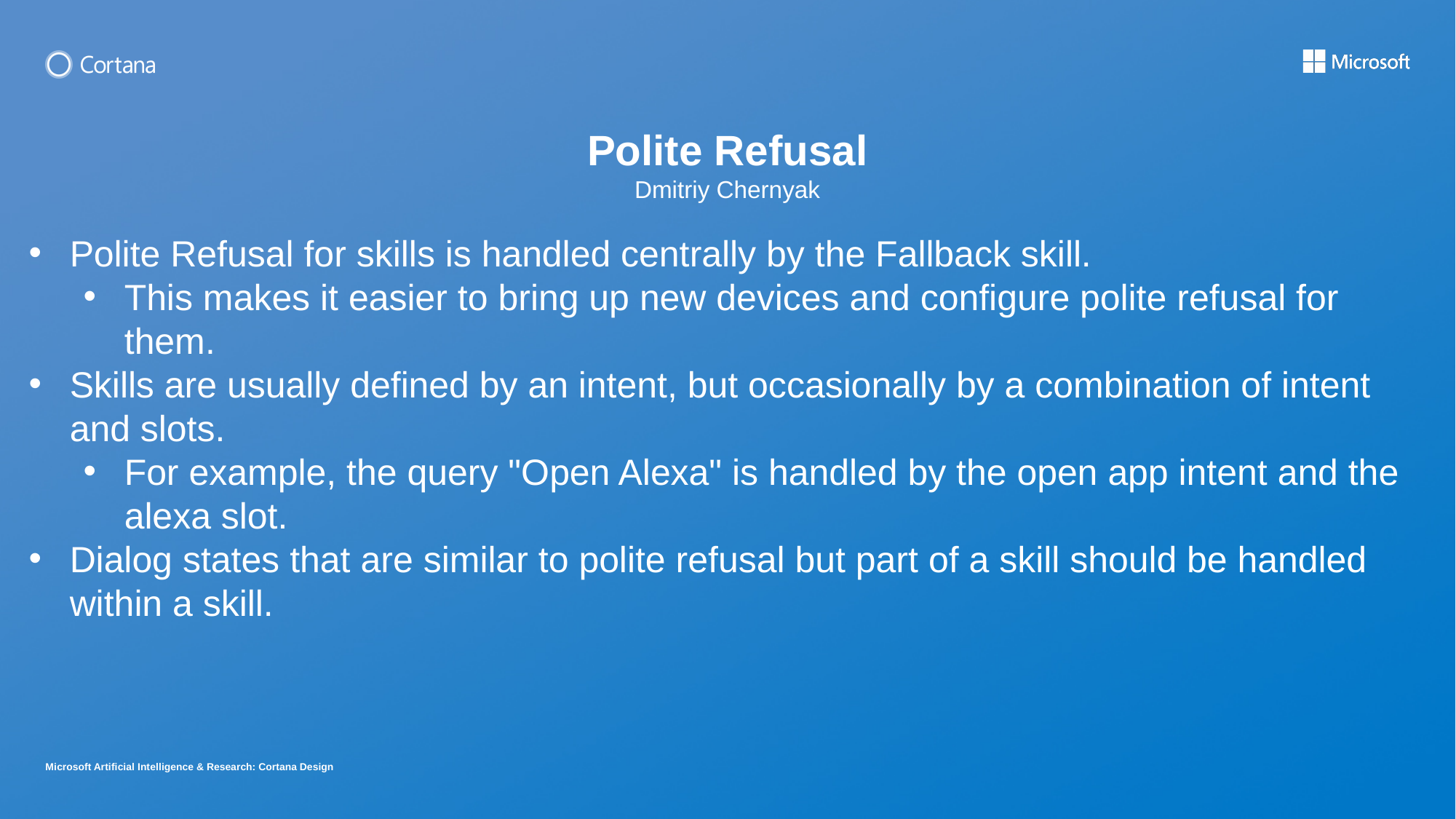

Polite Refusal
Dmitriy Chernyak

Polite Refusal for skills is handled centrally by the Fallback skill.
This makes it easier to bring up new devices and configure polite refusal for them.
Skills are usually defined by an intent, but occasionally by a combination of intent and slots.
For example, the query "Open Alexa" is handled by the open app intent and the alexa slot.
Dialog states that are similar to polite refusal but part of a skill should be handled within a skill.